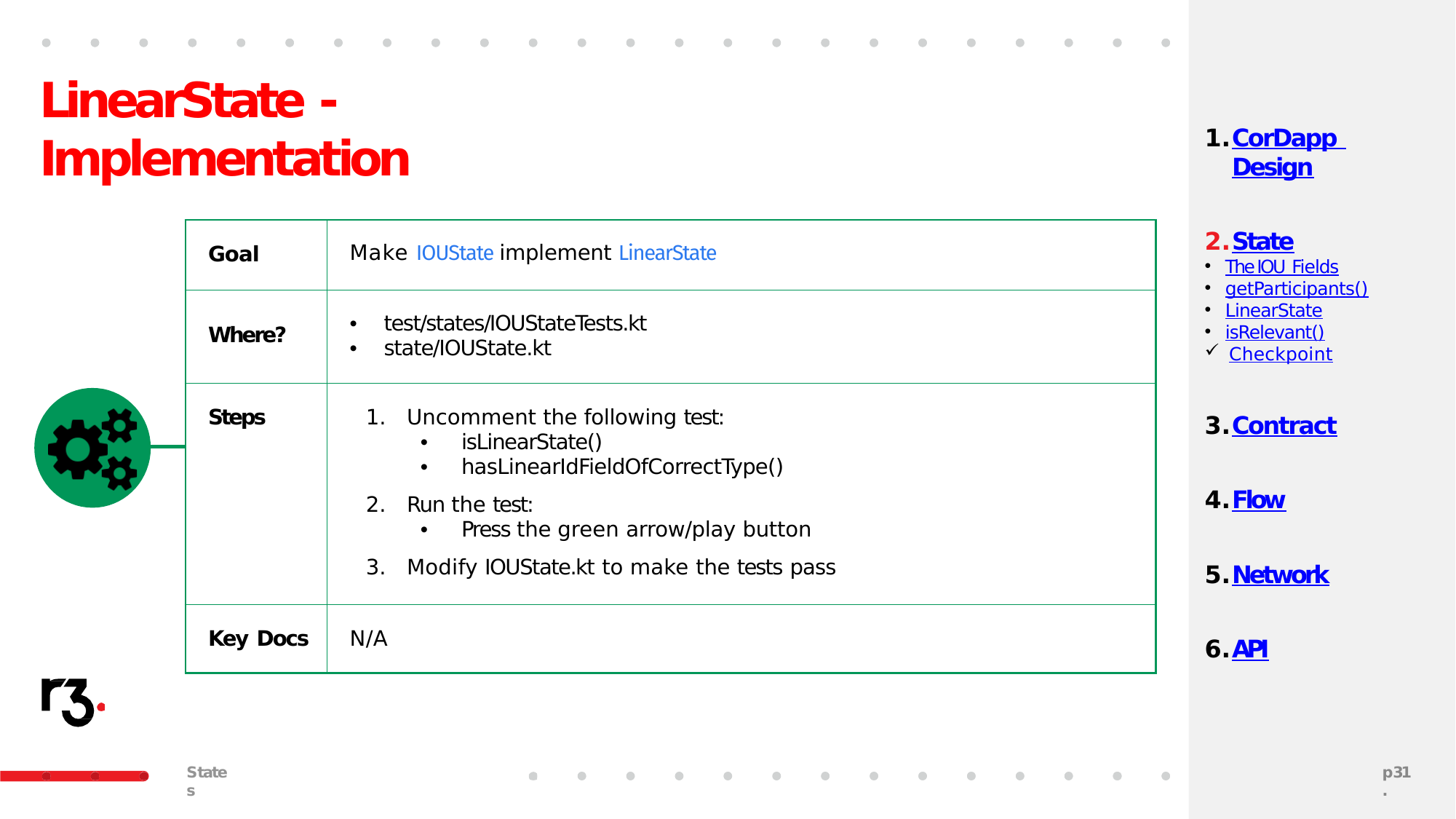

# LinearState - Implementation
CorDapp Design

State
The IOU Fields
getParticipants()
LinearState
isRelevant()
Checkpoint

Contract

Flow

Network

API
|  | Goal | Make IOUState implement LinearState |
| --- | --- | --- |
|  | Where? | test/states/IOUStateTests.kt state/IOUState.kt |
|  | Steps | Uncomment the following test: isLinearState() hasLinearIdFieldOfCorrectType() Run the test: Press the green arrow/play button Modify IOUState.kt to make the tests pass |
|  |  |  |
|  | Key Docs | N/A |

States
p31.